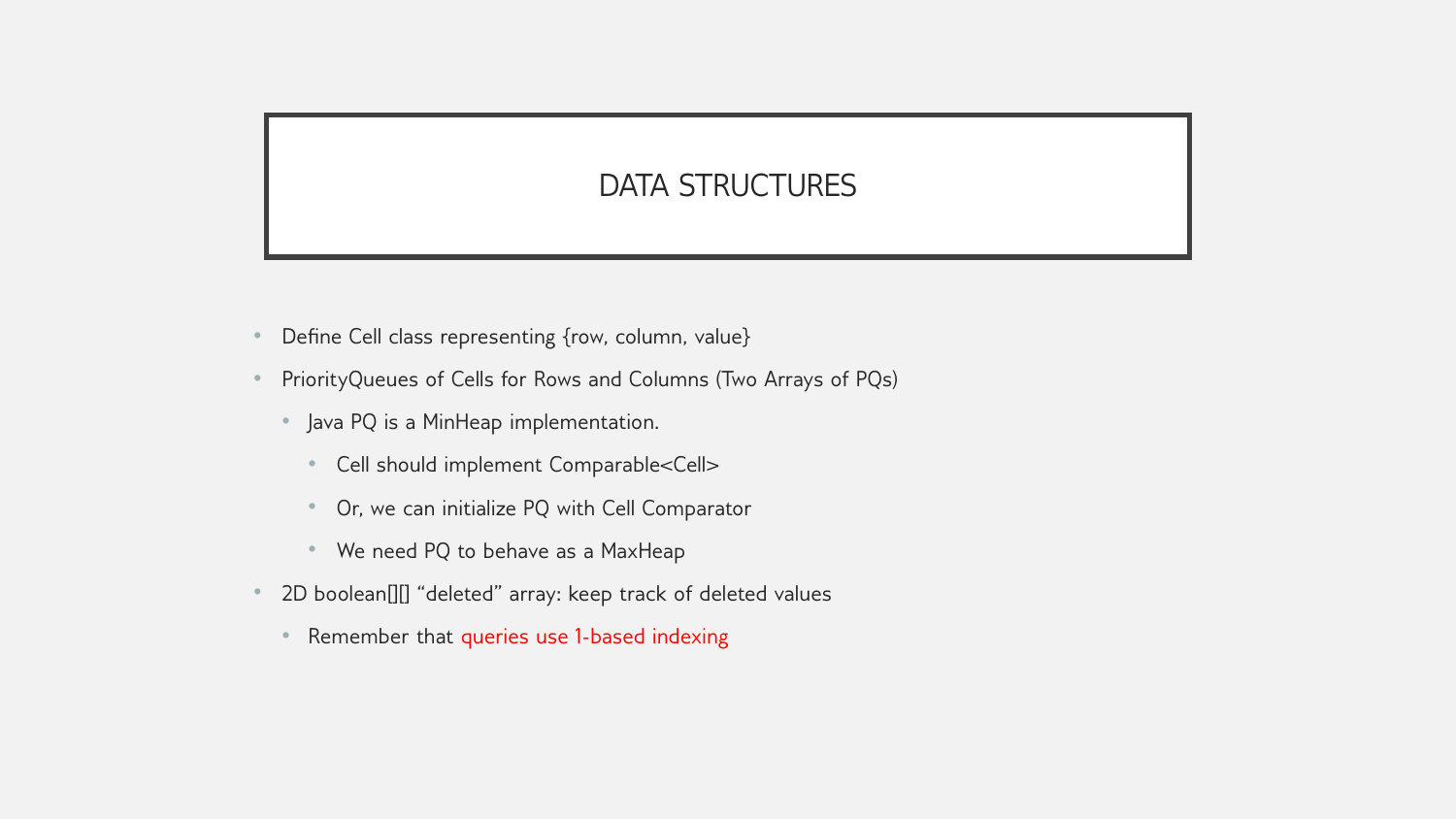

# DATA STRUCTURES
Define Cell class representing {row, column, value}
PriorityQueues of Cells for Rows and Columns (Two Arrays of PQs)
Java PQ is a MinHeap implementation.
Cell should implement Comparable<Cell>
Or, we can initialize PQ with Cell Comparator
We need PQ to behave as a MaxHeap
2D boolean[][] “deleted” array: keep track of deleted values
Remember that queries use 1-based indexing